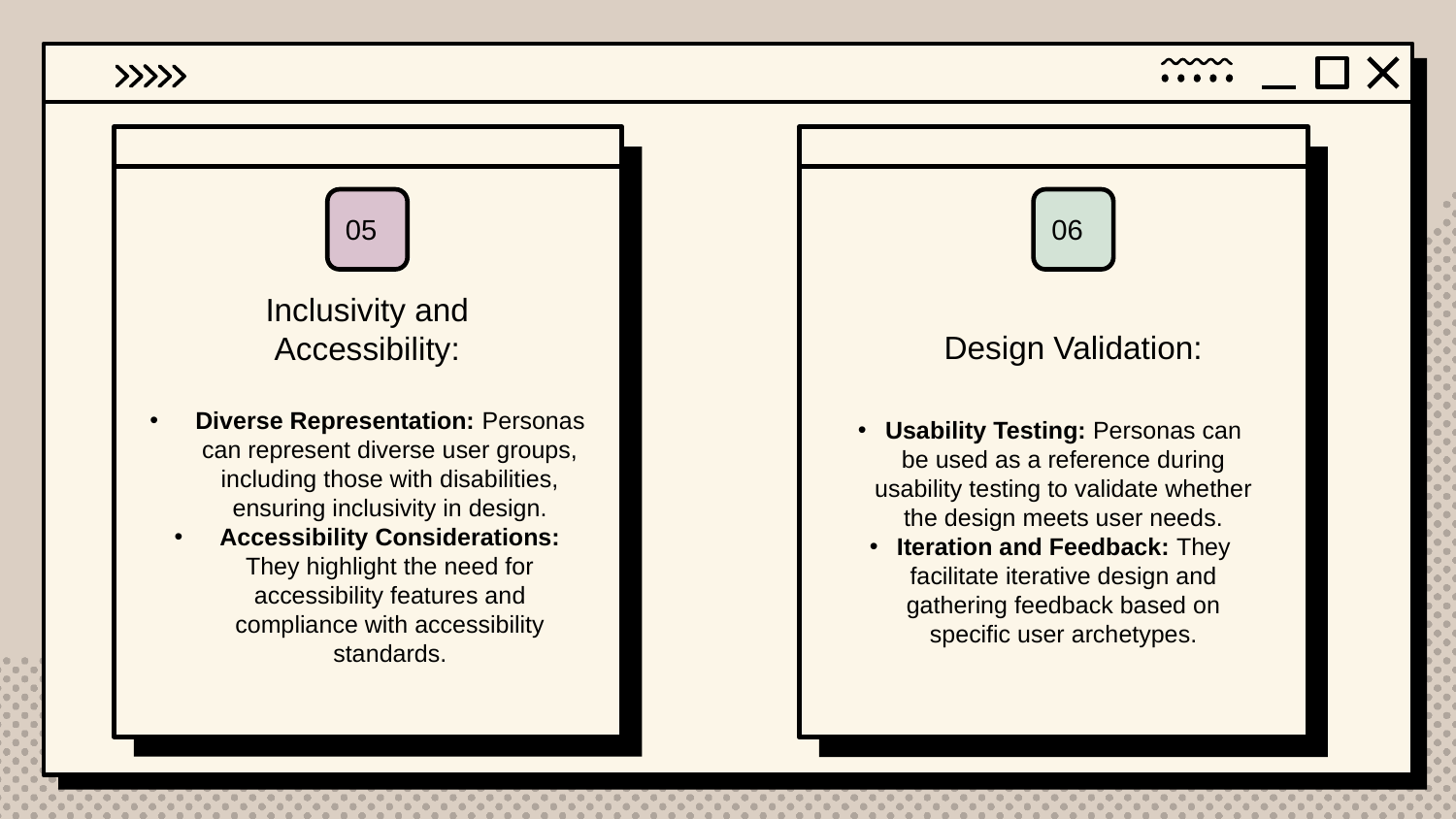

06
05
Design Validation:
Inclusivity and Accessibility:
Diverse Representation: Personas can represent diverse user groups, including those with disabilities, ensuring inclusivity in design.
Accessibility Considerations: They highlight the need for accessibility features and compliance with accessibility standards.
Usability Testing: Personas can be used as a reference during usability testing to validate whether the design meets user needs.
Iteration and Feedback: They facilitate iterative design and gathering feedback based on specific user archetypes.